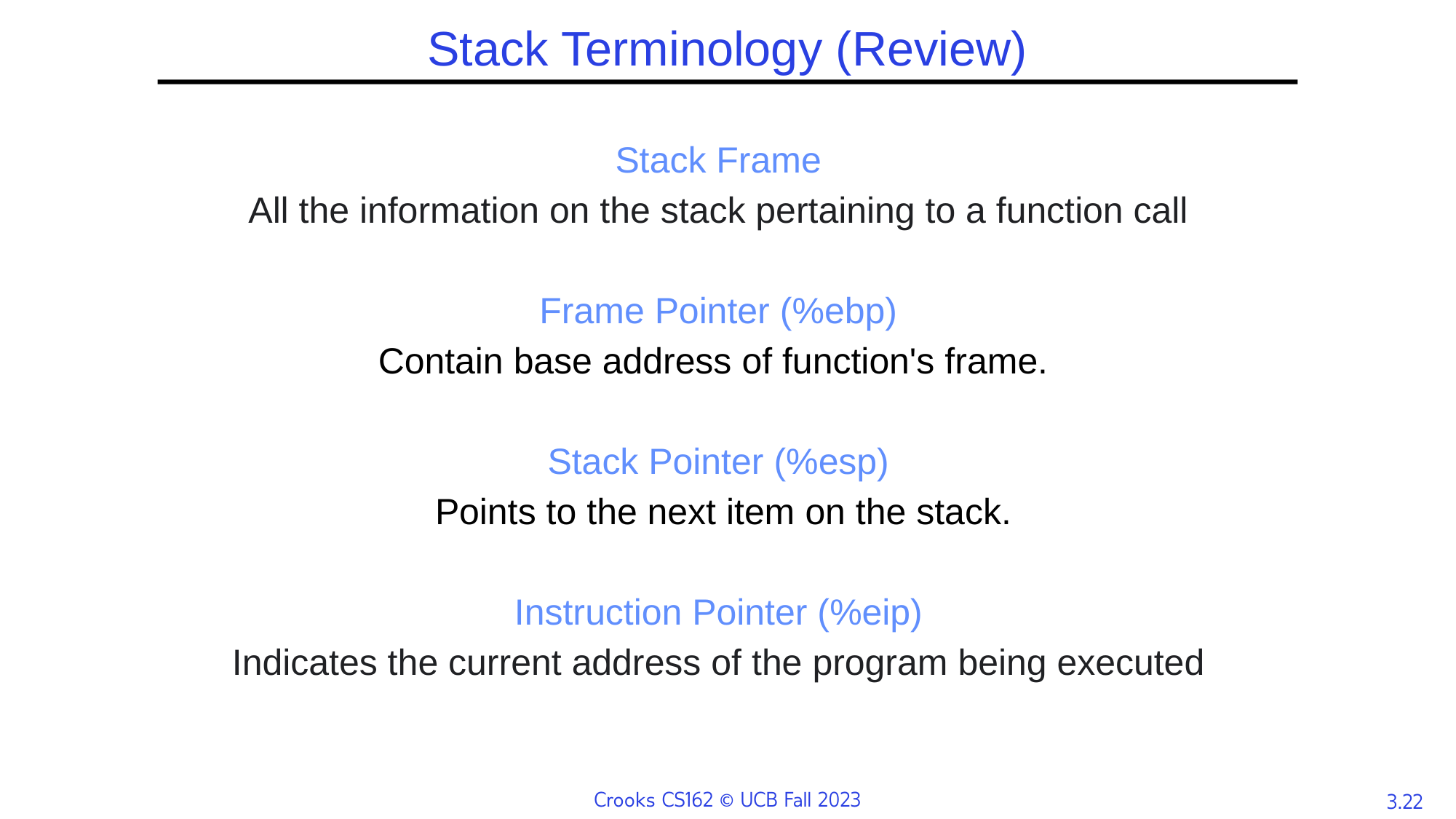

# Stack Terminology (Review)
Stack Frame
All the information on the stack pertaining to a function call

Frame Pointer (%ebp)
Contain base address of function's frame.

Stack Pointer (%esp)
 Points to the next item on the stack.

Instruction Pointer (%eip)
Indicates the current address of the program being executed